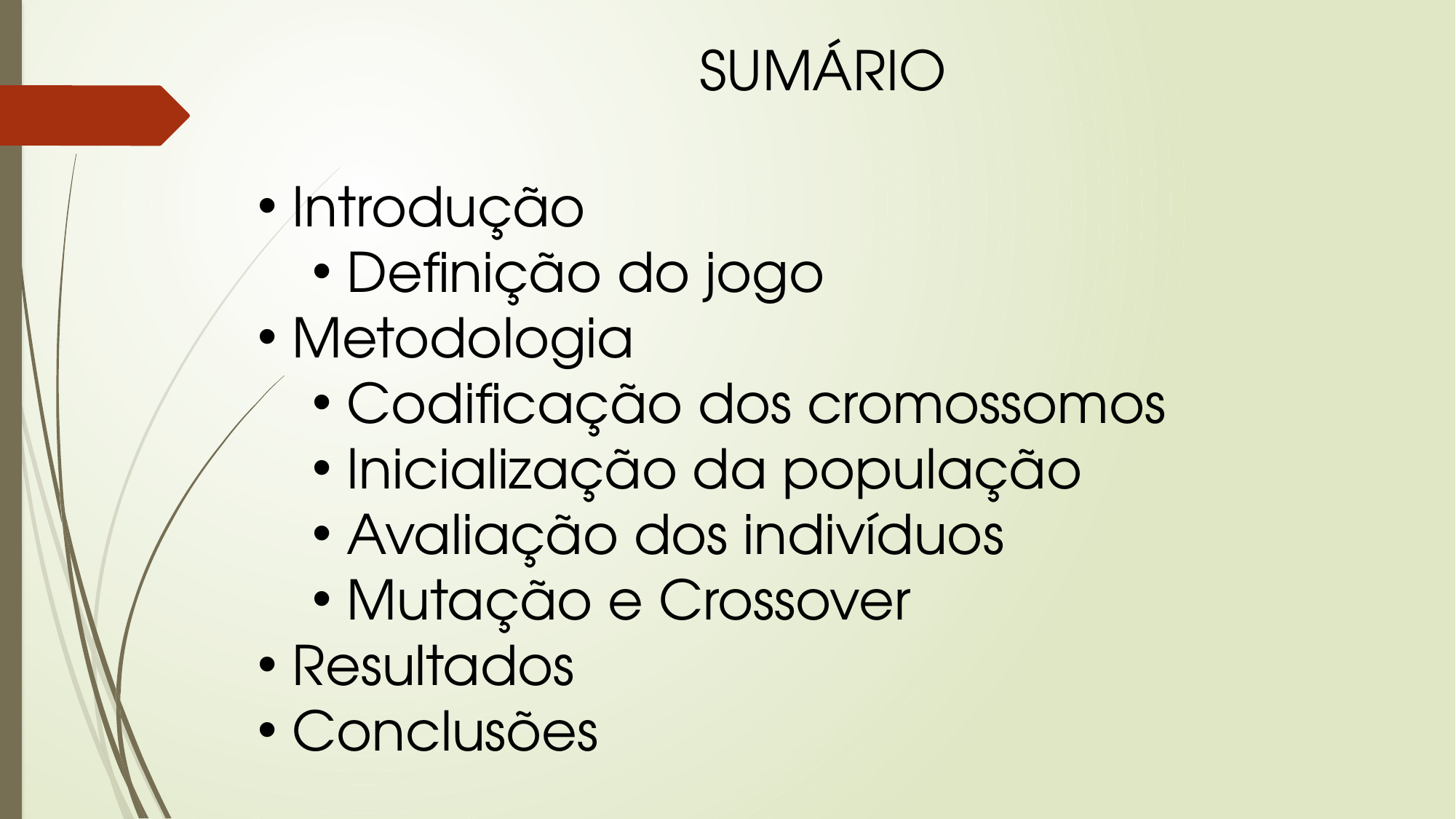

SUMÁRIO
Introdução
Definição do jogo
Metodologia
Codificação dos cromossomos
Inicialização da população
Avaliação dos indivíduos
Mutação e Crossover
Resultados
Conclusões